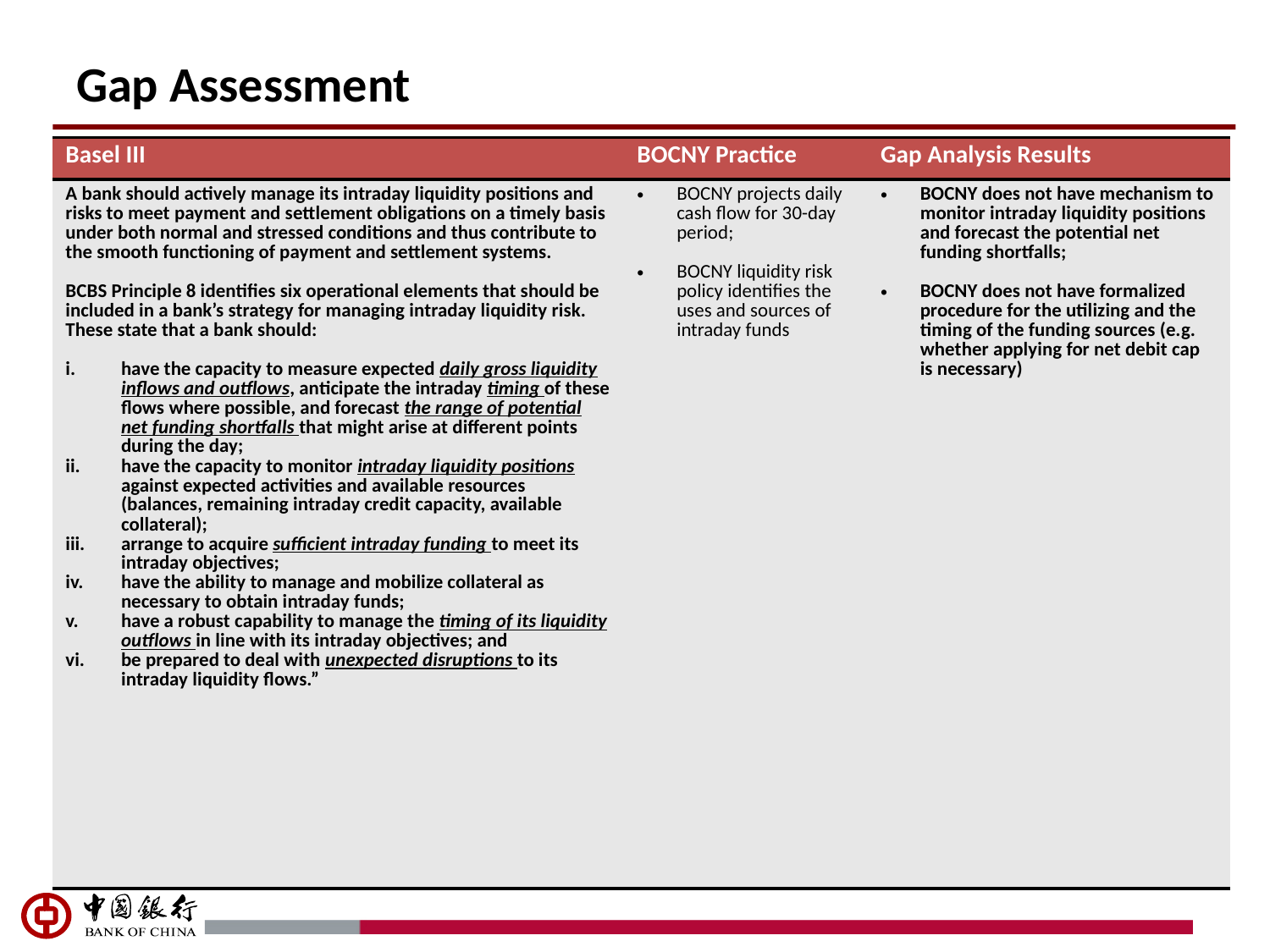

Gap Assessment
| Basel III | BOCNY Practice | Gap Analysis Results |
| --- | --- | --- |
| A bank should actively manage its intraday liquidity positions and risks to meet payment and settlement obligations on a timely basis under both normal and stressed conditions and thus contribute to the smooth functioning of payment and settlement systems. BCBS Principle 8 identifies six operational elements that should be included in a bank’s strategy for managing intraday liquidity risk. These state that a bank should: have the capacity to measure expected daily gross liquidity inflows and outflows, anticipate the intraday timing of these flows where possible, and forecast the range of potential net funding shortfalls that might arise at different points during the day; have the capacity to monitor intraday liquidity positions against expected activities and available resources (balances, remaining intraday credit capacity, available collateral); arrange to acquire sufficient intraday funding to meet its intraday objectives; have the ability to manage and mobilize collateral as necessary to obtain intraday funds; have a robust capability to manage the timing of its liquidity outflows in line with its intraday objectives; and be prepared to deal with unexpected disruptions to its intraday liquidity flows.” | BOCNY projects daily cash flow for 30-day period; BOCNY liquidity risk policy identifies the uses and sources of intraday funds | BOCNY does not have mechanism to monitor intraday liquidity positions and forecast the potential net funding shortfalls; BOCNY does not have formalized procedure for the utilizing and the timing of the funding sources (e.g. whether applying for net debit cap is necessary) |